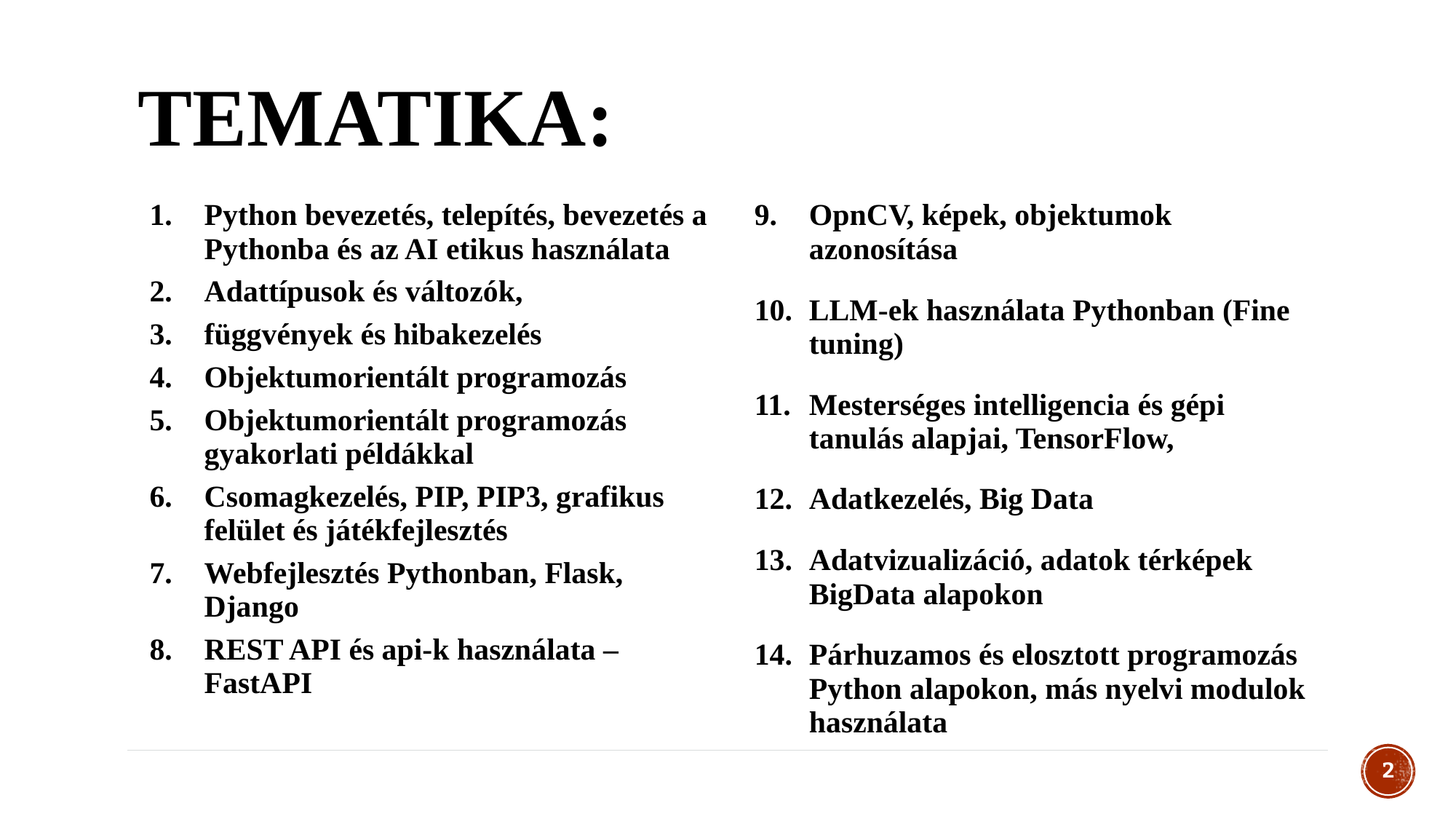

# Tematika:
| Python bevezetés, telepítés, bevezetés a Pythonba és az AI etikus használata Adattípusok és változók, függvények és hibakezelés Objektumorientált programozás Objektumorientált programozás gyakorlati példákkal Csomagkezelés, PIP, PIP3, grafikus felület és játékfejlesztés Webfejlesztés Pythonban, Flask, Django REST API és api-k használata – FastAPI | OpnCV, képek, objektumok azonosítása LLM-ek használata Pythonban (Fine tuning) Mesterséges intelligencia és gépi tanulás alapjai, TensorFlow, Adatkezelés, Big Data Adatvizualizáció, adatok térképek BigData alapokon Párhuzamos és elosztott programozás Python alapokon, más nyelvi modulok használata |
| --- | --- |
2